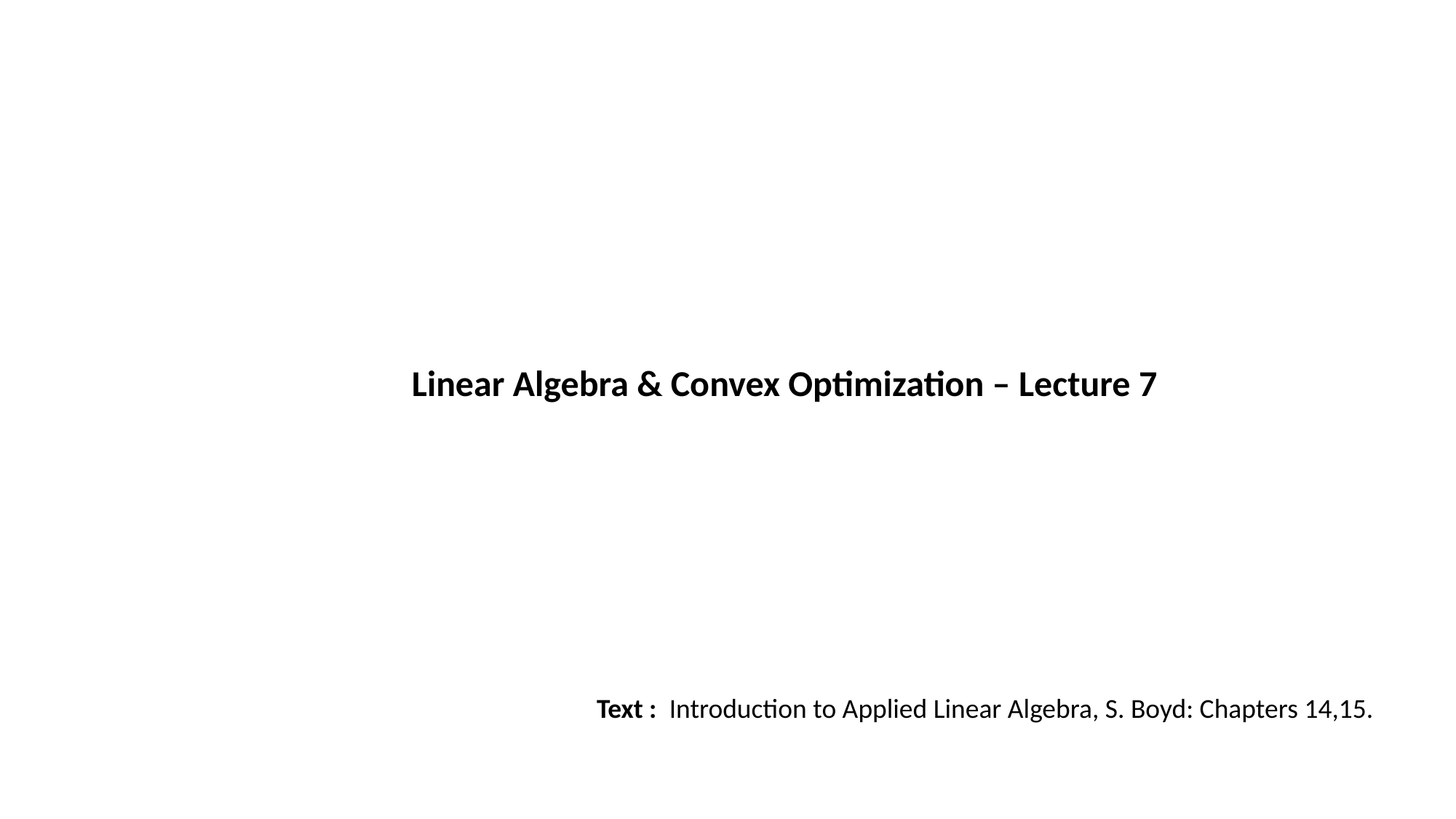

Linear Algebra & Convex Optimization – Lecture 7
Text :  Introduction to Applied Linear Algebra, S. Boyd: Chapters 14,15.